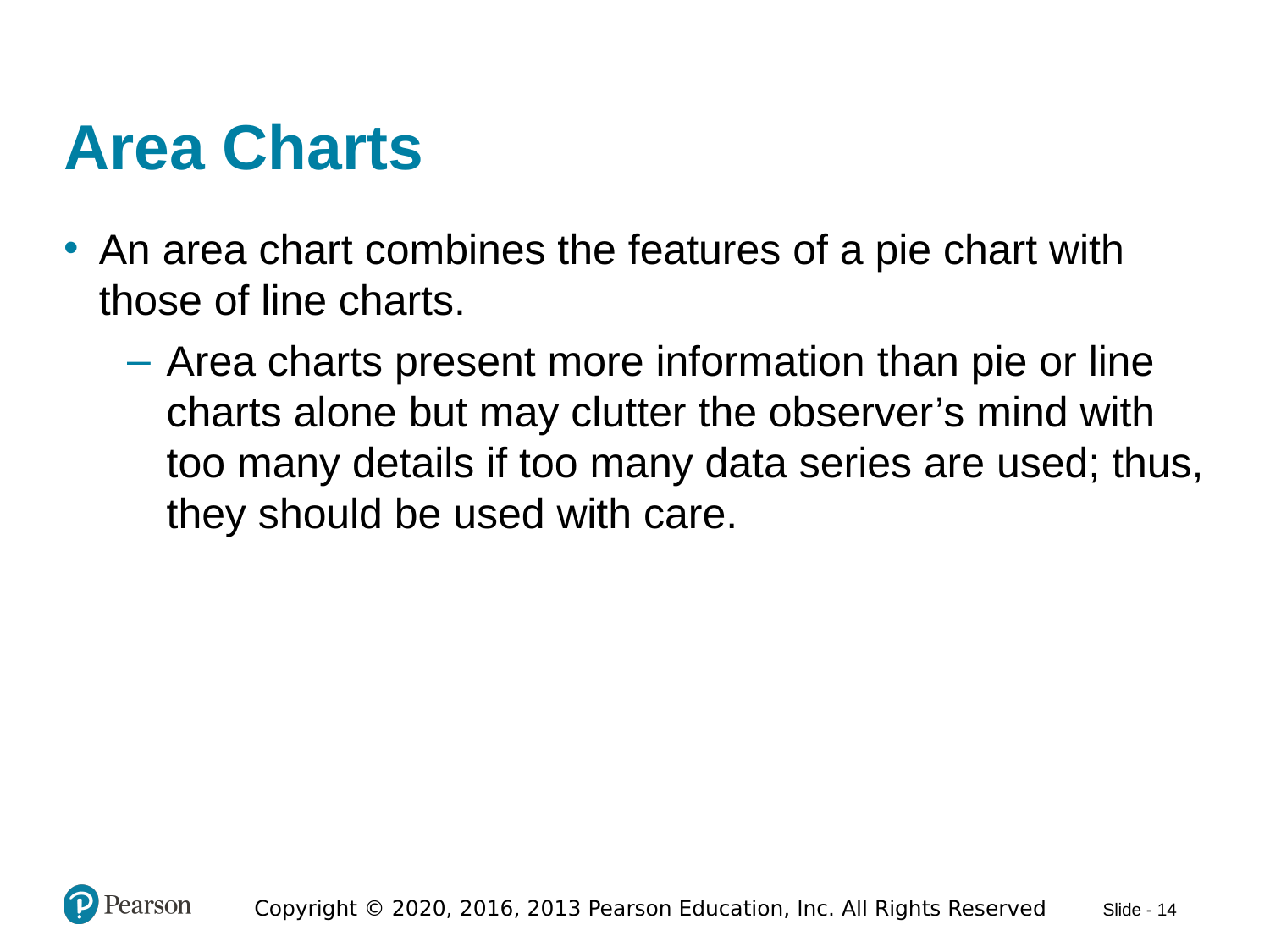

# Area Charts
An area chart combines the features of a pie chart with those of line charts.
Area charts present more information than pie or line charts alone but may clutter the observer’s mind with too many details if too many data series are used; thus, they should be used with care.